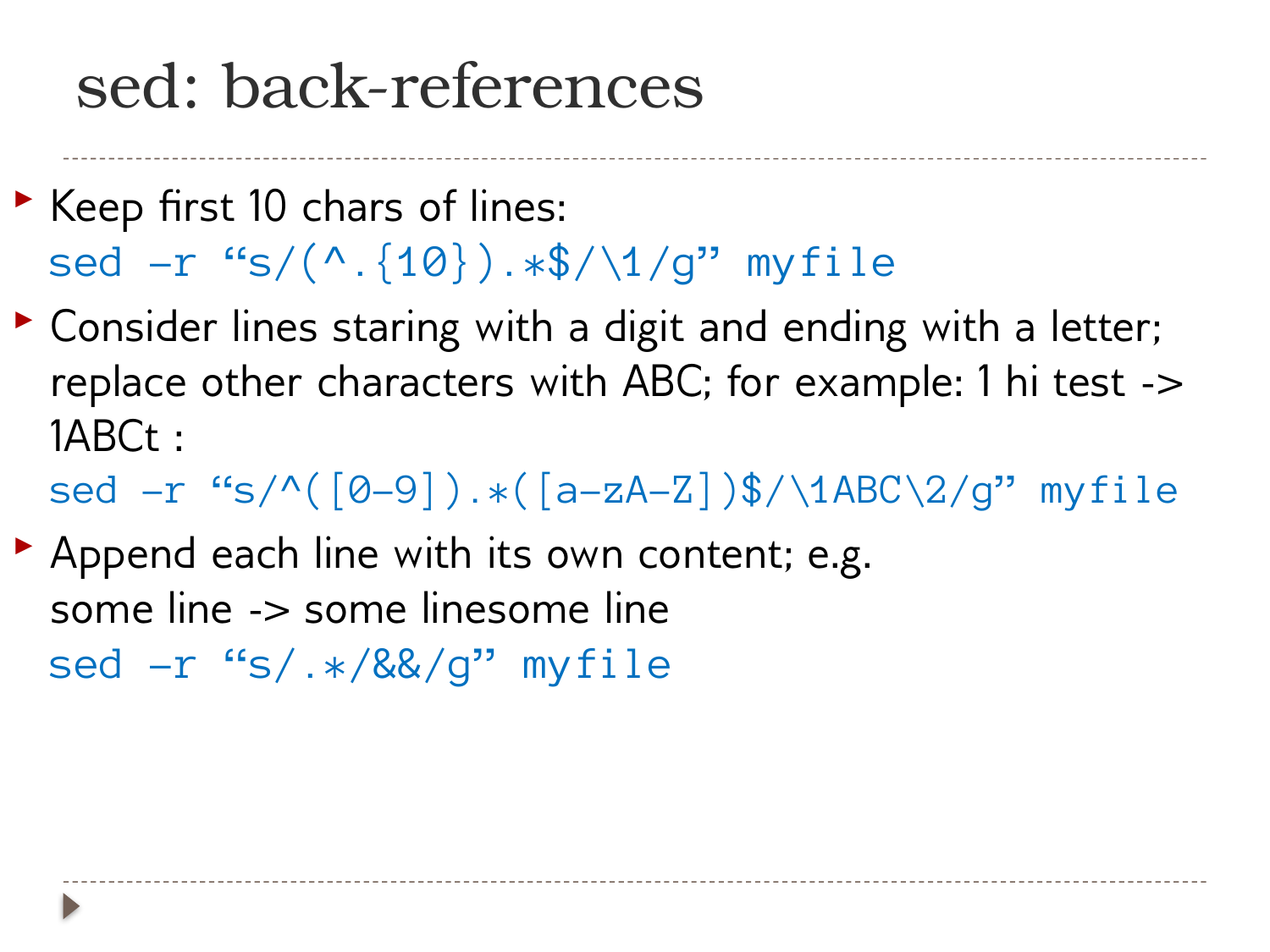

# sed: back-references
Keep first 10 chars of lines:
sed -r “s/(^.{10}).*$/\1/g” myfile
Consider lines staring with a digit and ending with a letter; replace other characters with ABC; for example: 1 hi test -> 1ABCt :
sed -r “s/^([0-9]).*([a-zA-Z])$/\1ABC\2/g” myfile
Append each line with its own content; e.g.
some line -> some linesome line
sed -r “s/.*/&&/g” myfile